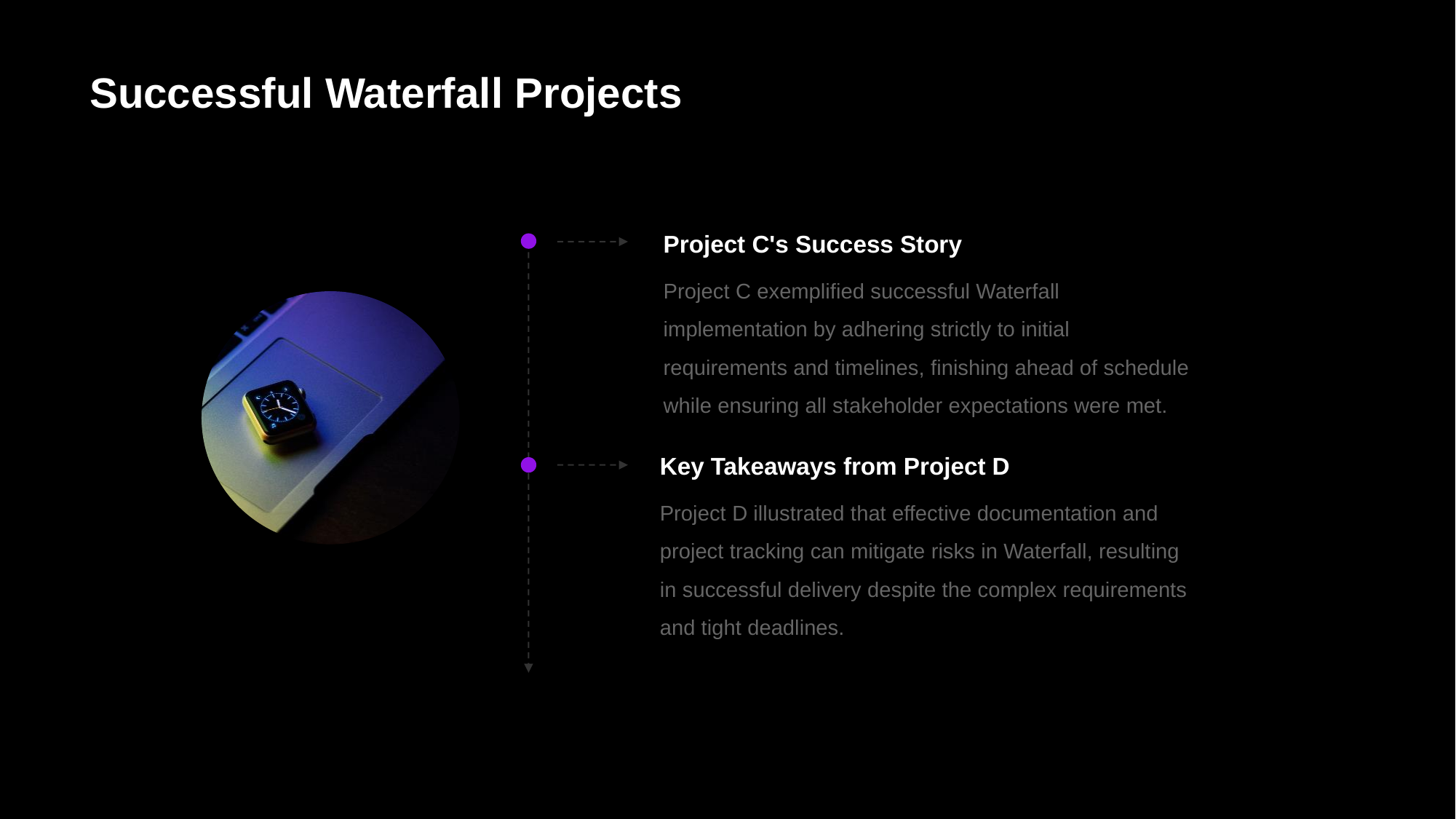

# Successful Waterfall Projects
Project C's Success Story

Project C exemplified successful Waterfall implementation by adhering strictly to initial requirements and timelines, finishing ahead of schedule while ensuring all stakeholder expectations were met.

Key Takeaways from Project D
Project D illustrated that effective documentation and project tracking can mitigate risks in Waterfall, resulting in successful delivery despite the complex requirements and tight deadlines.